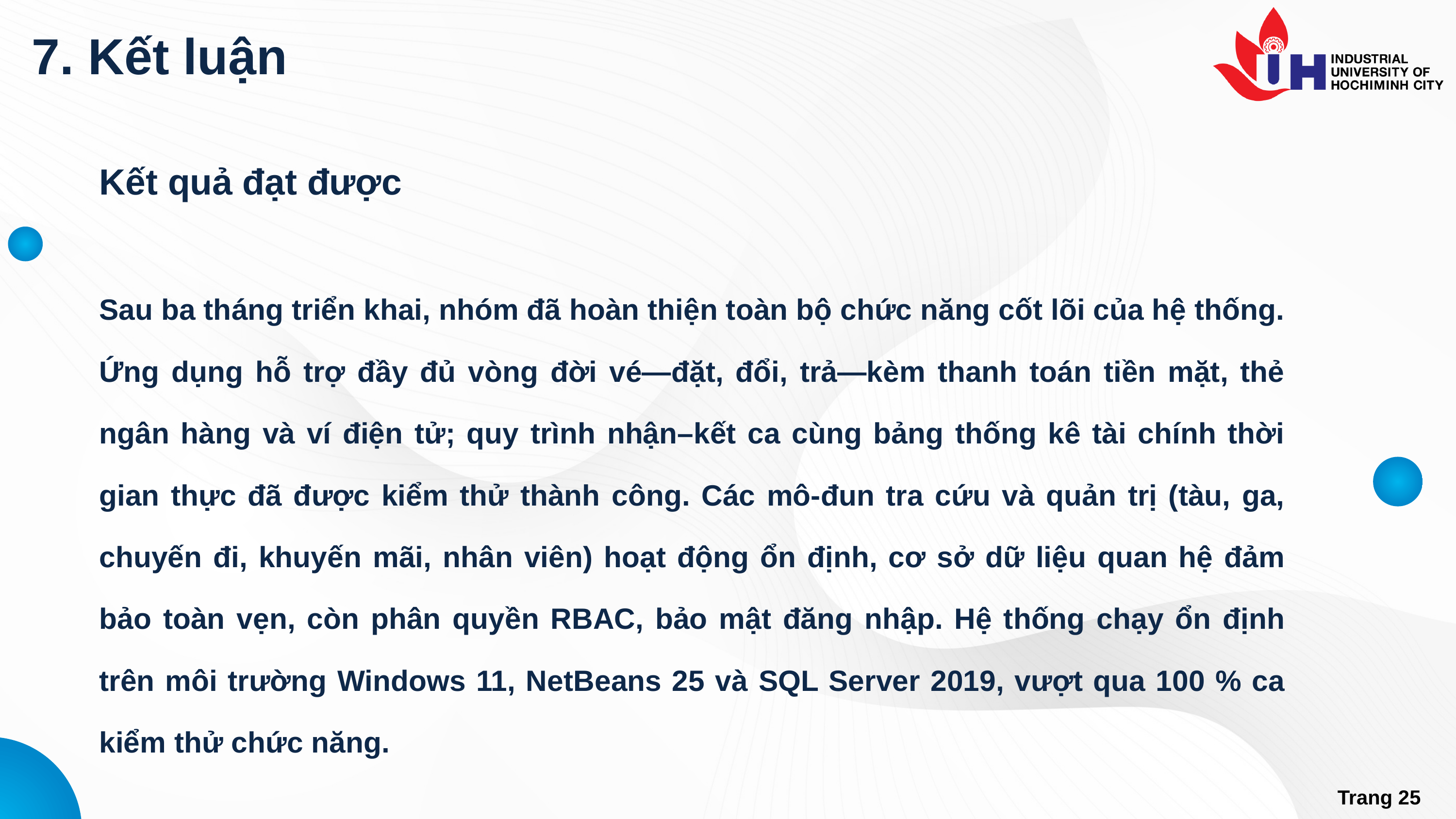

7. Kết luận
Kết quả đạt được

Sau ba tháng triển khai, nhóm đã hoàn thiện toàn bộ chức năng cốt lõi của hệ thống. Ứng dụng hỗ trợ đầy đủ vòng đời vé—đặt, đổi, trả—kèm thanh toán tiền mặt, thẻ ngân hàng và ví điện tử; quy trình nhận–kết ca cùng bảng thống kê tài chính thời gian thực đã được kiểm thử thành công. Các mô-đun tra cứu và quản trị (tàu, ga, chuyến đi, khuyến mãi, nhân viên) hoạt động ổn định, cơ sở dữ liệu quan hệ đảm bảo toàn vẹn, còn phân quyền RBAC, bảo mật đăng nhập. Hệ thống chạy ổn định trên môi trường Windows 11, NetBeans 25 và SQL Server 2019, vượt qua 100 % ca kiểm thử chức năng.

Trang 25